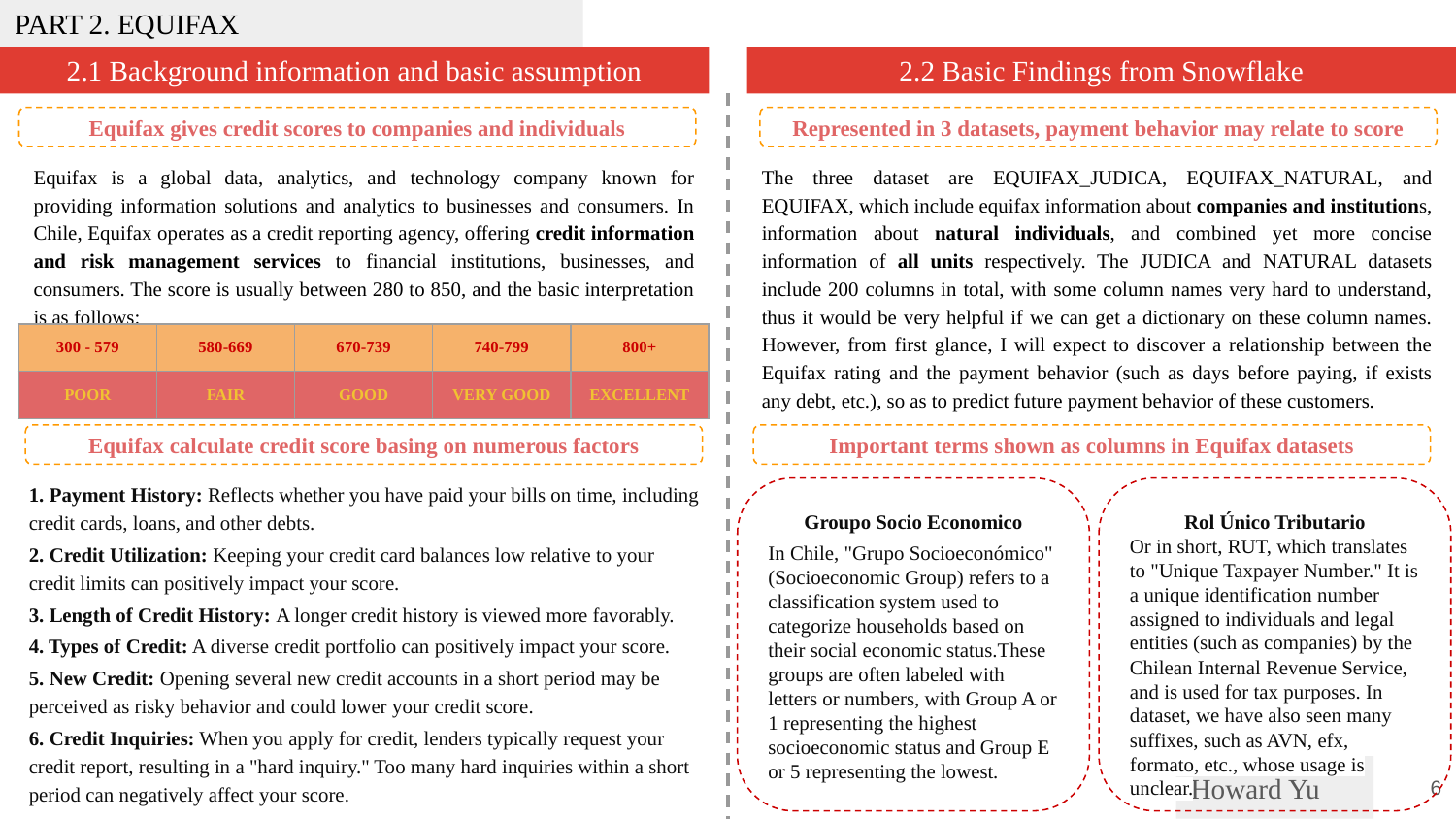

PART 2. EQUIFAX
2.1 Background information and basic assumption
2.2 Basic Findings from Snowflake
Equifax gives credit scores to companies and individuals
Represented in 3 datasets, payment behavior may relate to score
Equifax is a global data, analytics, and technology company known for providing information solutions and analytics to businesses and consumers. In Chile, Equifax operates as a credit reporting agency, offering credit information and risk management services to financial institutions, businesses, and consumers. The score is usually between 280 to 850, and the basic interpretation is as follows:
The three dataset are EQUIFAX_JUDICA, EQUIFAX_NATURAL, and EQUIFAX, which include equifax information about companies and institutions, information about natural individuals, and combined yet more concise information of all units respectively. The JUDICA and NATURAL datasets include 200 columns in total, with some column names very hard to understand, thus it would be very helpful if we can get a dictionary on these column names. However, from first glance, I will expect to discover a relationship between the Equifax rating and the payment behavior (such as days before paying, if exists any debt, etc.), so as to predict future payment behavior of these customers.
| 300 - 579 | 580-669 | 670-739 | 740-799 | 800+ |
| --- | --- | --- | --- | --- |
| POOR | FAIR | GOOD | VERY GOOD | EXCELLENT |
Equifax calculate credit score basing on numerous factors
Important terms shown as columns in Equifax datasets
1. Payment History: Reflects whether you have paid your bills on time, including credit cards, loans, and other debts.
2. Credit Utilization: Keeping your credit card balances low relative to your credit limits can positively impact your score.
3. Length of Credit History: A longer credit history is viewed more favorably.
4. Types of Credit: A diverse credit portfolio can positively impact your score.
5. New Credit: Opening several new credit accounts in a short period may be perceived as risky behavior and could lower your credit score.
6. Credit Inquiries: When you apply for credit, lenders typically request your credit report, resulting in a "hard inquiry." Too many hard inquiries within a short period can negatively affect your score.

Groupo Socio Economico

In Chile, "Grupo Socioeconómico" (Socioeconomic Group) refers to a classification system used to categorize households based on their social economic status.These groups are often labeled with letters or numbers, with Group A or 1 representing the highest socioeconomic status and Group E or 5 representing the lowest.
Rol Único Tributario
Or in short, RUT, which translates to "Unique Taxpayer Number." It is a unique identification number assigned to individuals and legal entities (such as companies) by the Chilean Internal Revenue Service, and is used for tax purposes. In dataset, we have also seen many suffixes, such as AVN, efx, formato, etc., whose usage is unclear.
Howard Yu
6